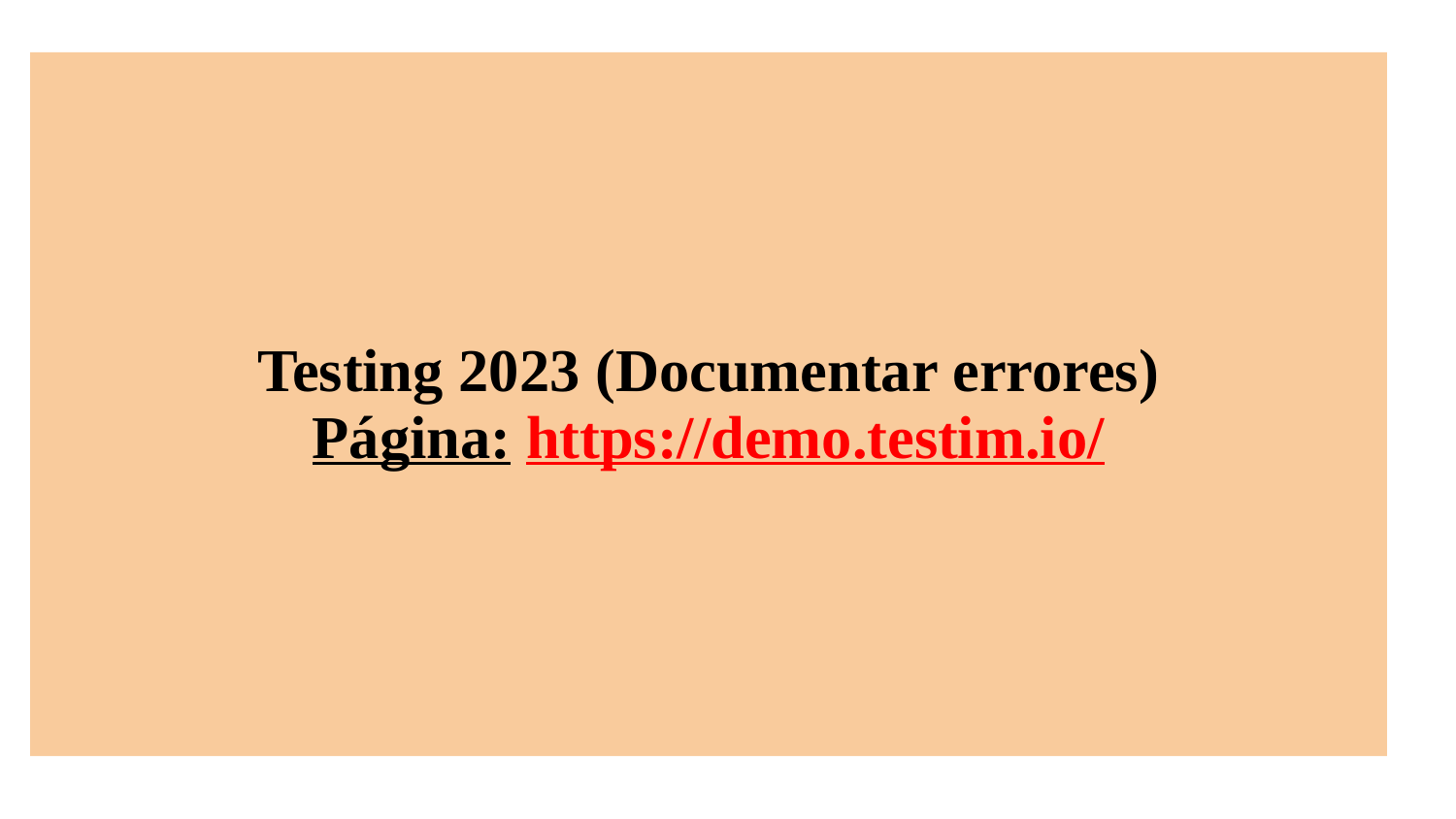

# Testing 2023 (Documentar errores)
Página: https://demo.testim.io/